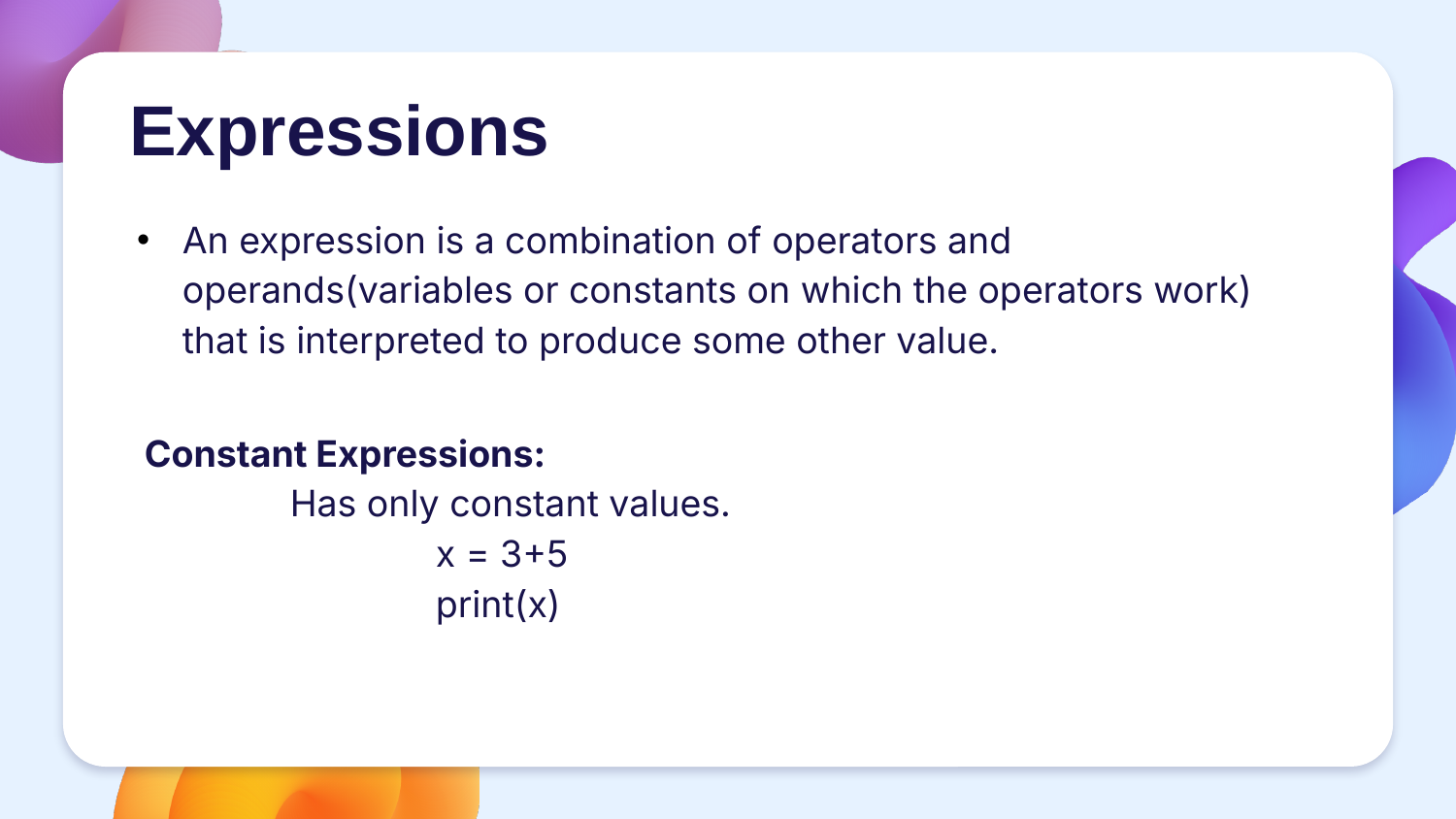

# Expressions
An expression is a combination of operators and operands(variables or constants on which the operators work) that is interpreted to produce some other value.
Constant Expressions:
	Has only constant values.
		x = 3+5
		print(x)